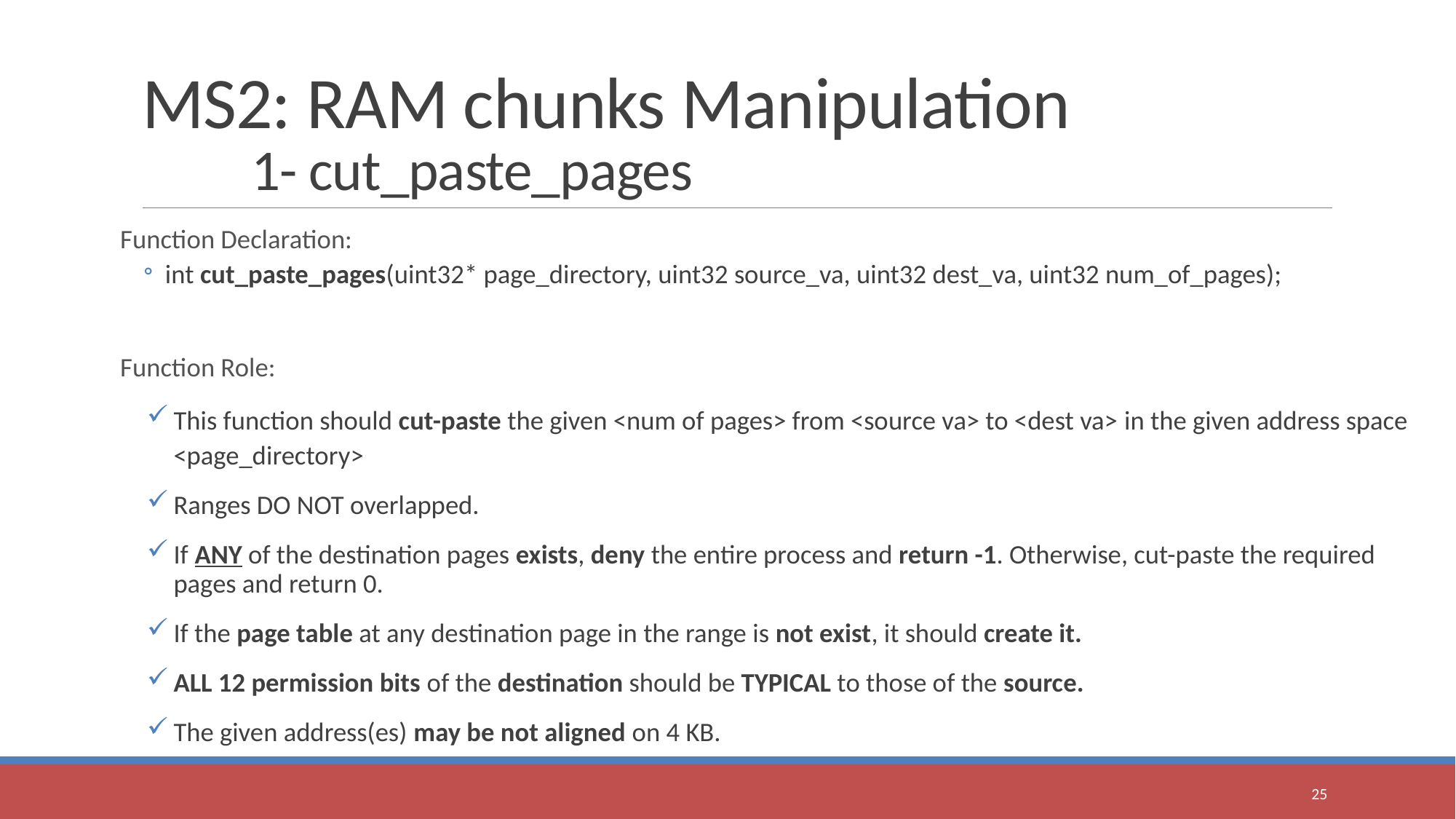

# MS2: RAM chunks Manipulation 1- cut_paste_pages
Function Declaration:
int cut_paste_pages(uint32* page_directory, uint32 source_va, uint32 dest_va, uint32 num_of_pages);

Function Role:
This function should cut-paste the given <num of pages> from <source va> to <dest va> in the given address space  <page_directory>
Ranges DO NOT overlapped.
If ANY of the destination pages exists, deny the entire process and return -1. Otherwise, cut-paste the required pages and return 0.
If the page table at any destination page in the range is not exist, it should create it.
ALL 12 permission bits of the destination should be TYPICAL to those of the source.
The given address(es) may be not aligned on 4 KB.
25